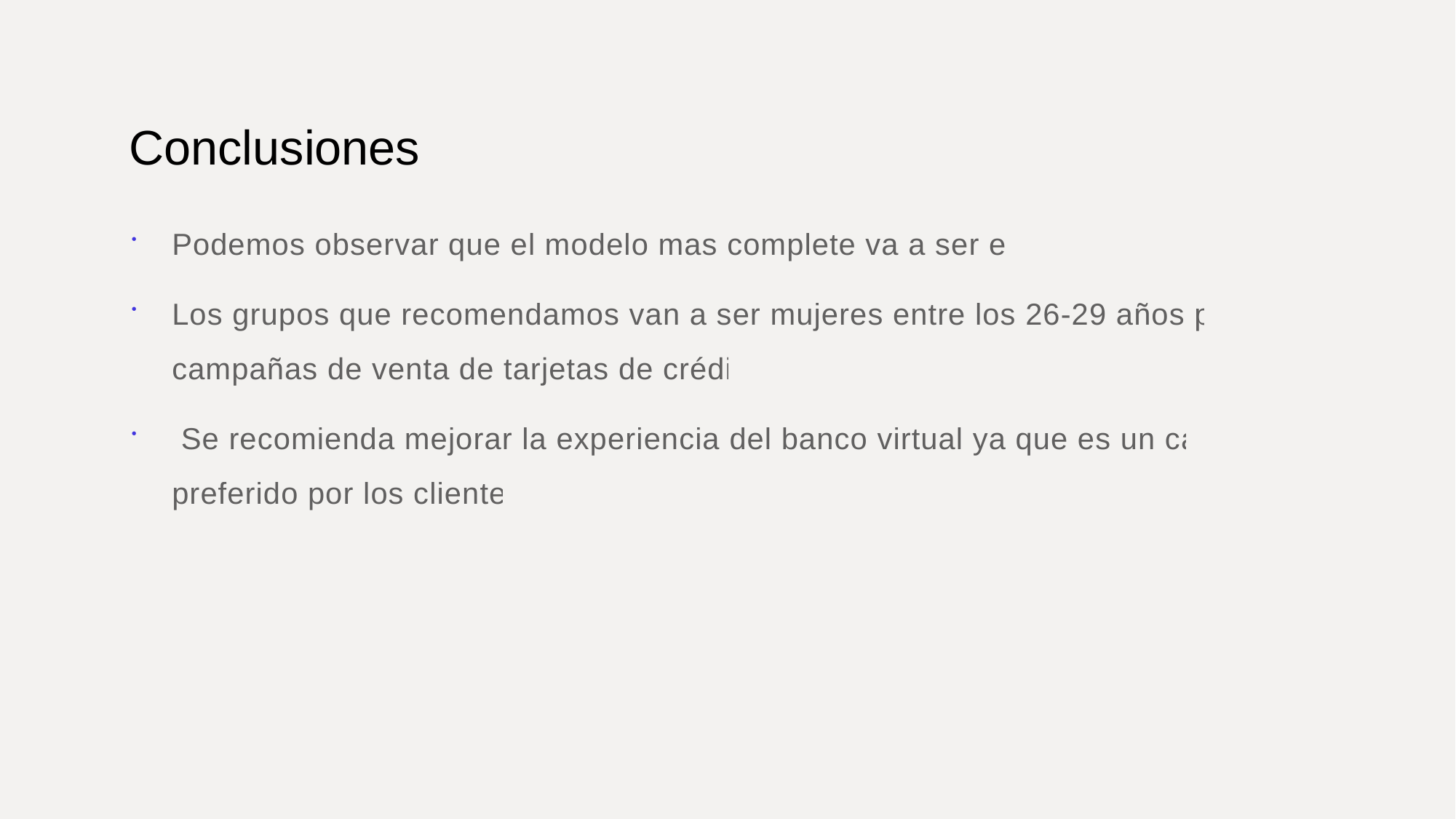

# Conclusiones
Podemos observar que el modelo mas complete va a ser el …
Los grupos que recomendamos van a ser mujeres entre los 26-29 años para campañas de venta de tarjetas de crédito
 Se recomienda mejorar la experiencia del banco virtual ya que es un canal preferido por los clientes